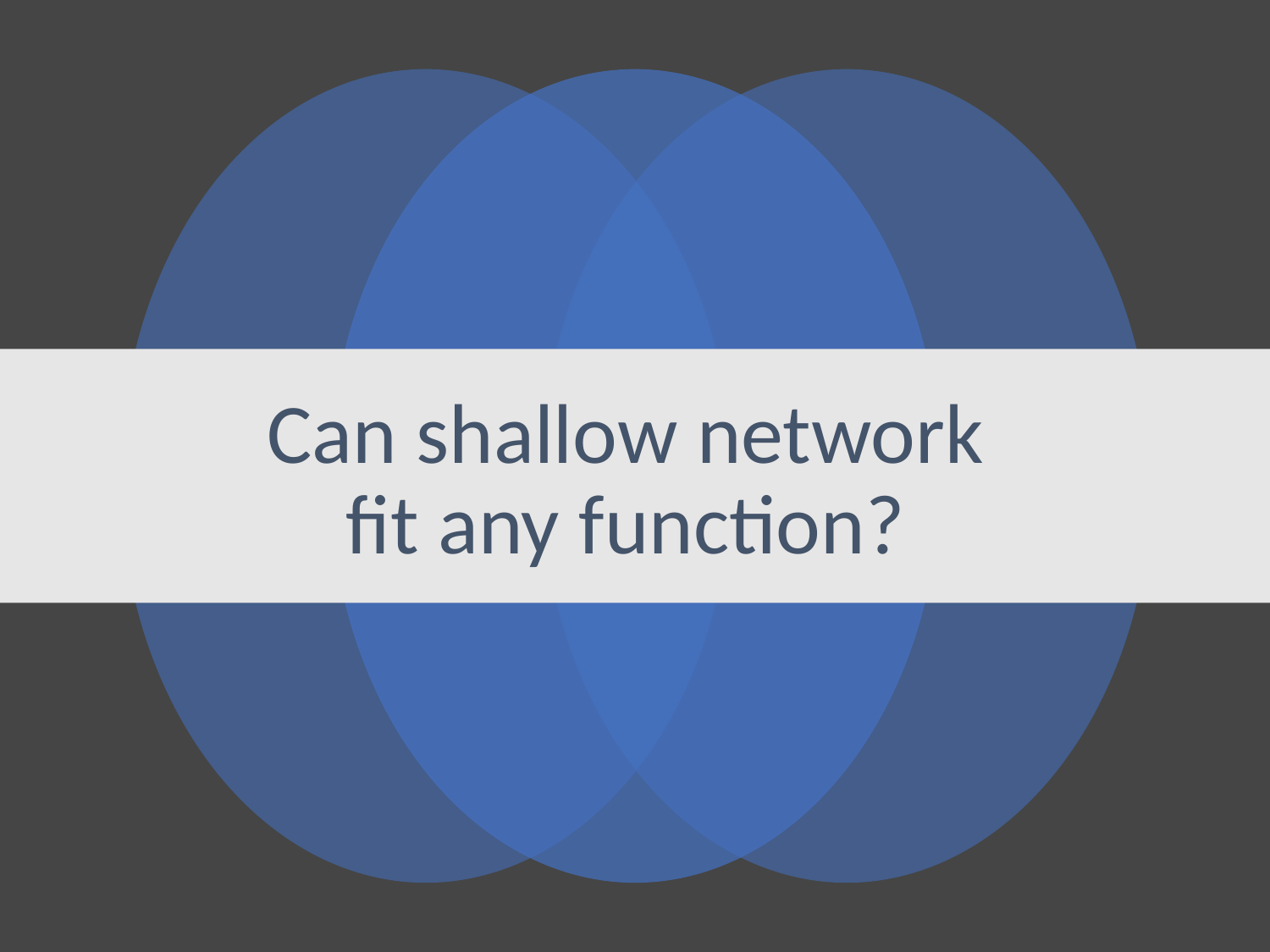

# Can shallow network fit any function?